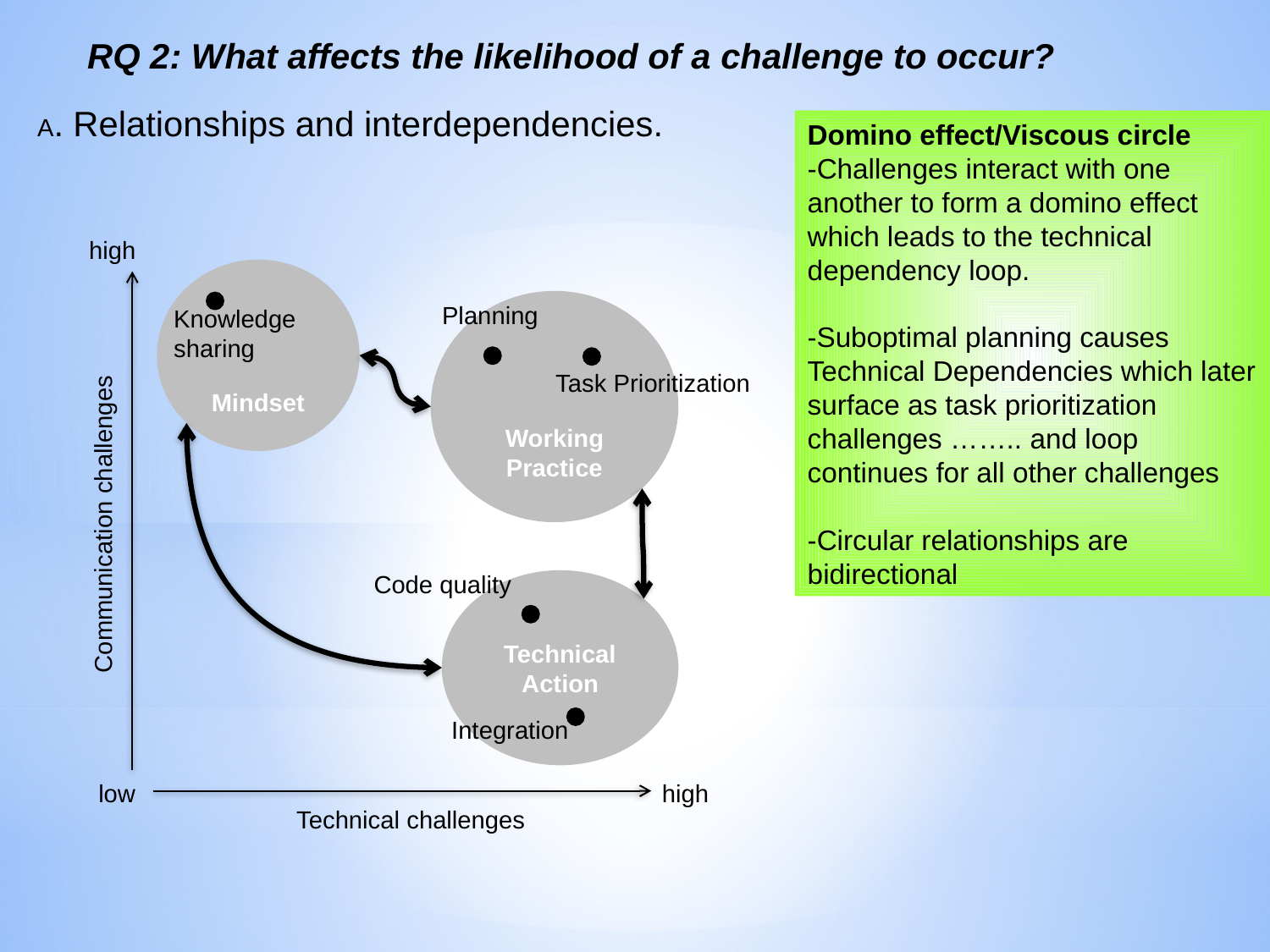

RQ 2: What affects the likelihood of a challenge to occur?
A. Relationships and interdependencies.
Domino effect/Viscous circle
-Challenges interact with one another to form a domino effect which leads to the technical dependency loop.

-Suboptimal planning causes Technical Dependencies which later surface as task prioritization challenges …….. and loop continues for all other challenges

-Circular relationships are bidirectional
high
Mindset
Working Practice

Planning
Knowledge
sharing

Task Prioritization
Communication challenges
Code quality
Technical Action

Integration

low
high
Technical challenges